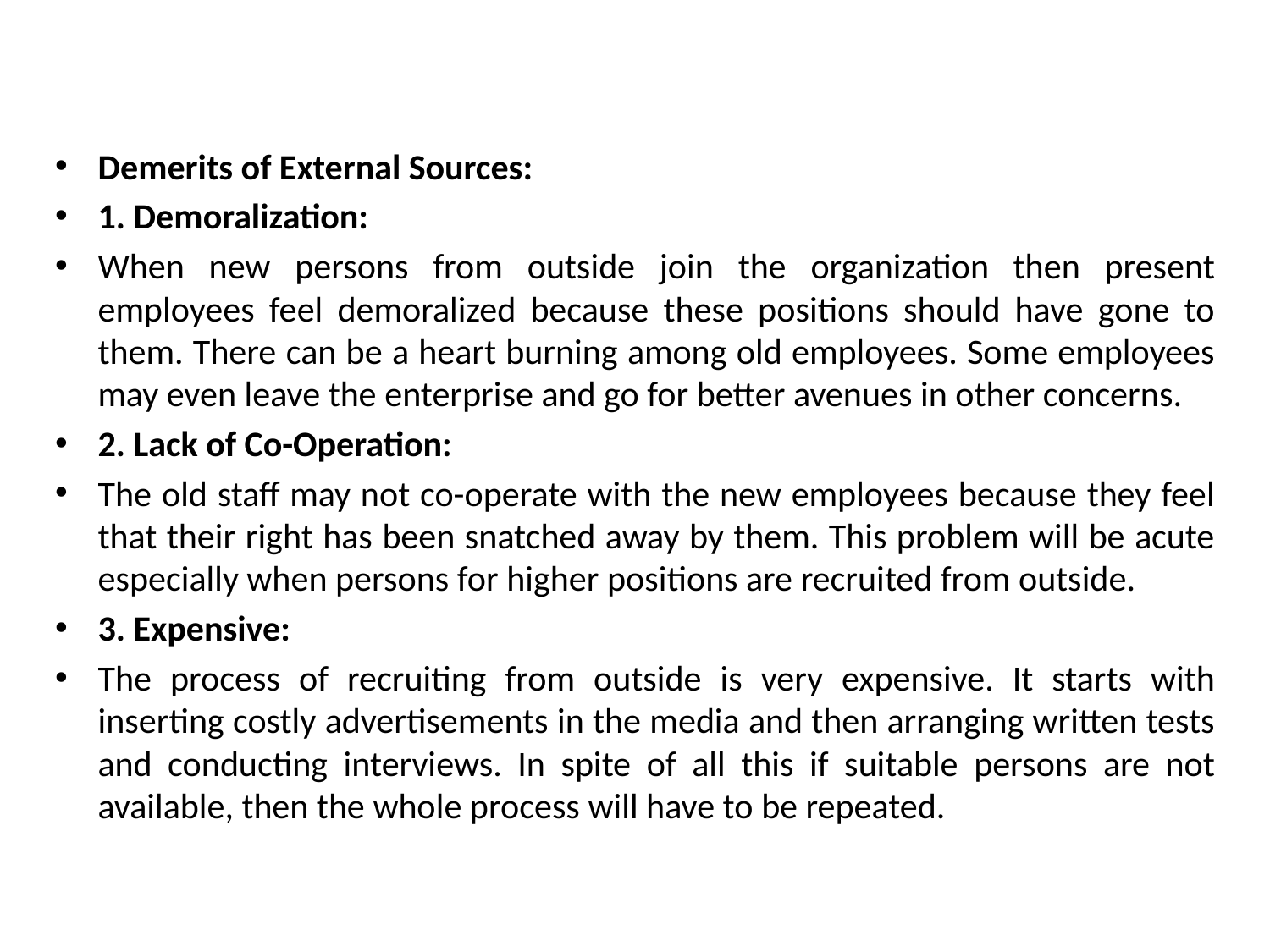

#
Demerits of External Sources:
1. Demoralization:
When new persons from outside join the organization then present employees feel demoralized because these positions should have gone to them. There can be a heart burning among old employees. Some employees may even leave the enterprise and go for better avenues in other concerns.
2. Lack of Co-Operation:
The old staff may not co-operate with the new employees because they feel that their right has been snatched away by them. This problem will be acute especially when persons for higher positions are recruited from outside.
3. Expensive:
The process of recruiting from outside is very expensive. It starts with inserting costly advertisements in the media and then arranging written tests and conducting interviews. In spite of all this if suitable persons are not available, then the whole process will have to be repeated.